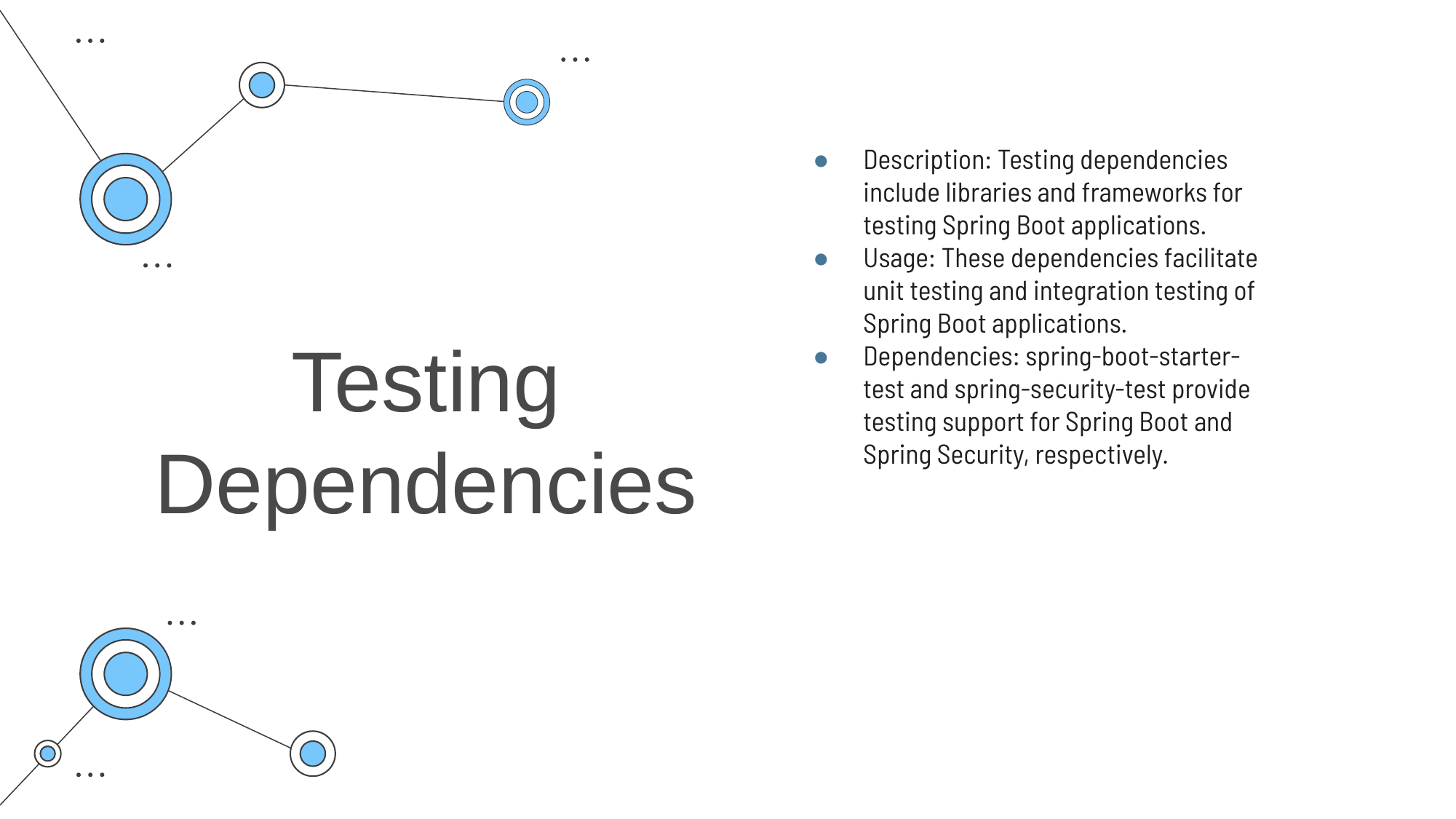

Description: Testing dependencies include libraries and frameworks for testing Spring Boot applications.
Usage: These dependencies facilitate unit testing and integration testing of Spring Boot applications.
Dependencies: spring-boot-starter-test and spring-security-test provide testing support for Spring Boot and Spring Security, respectively.
# Testing Dependencies